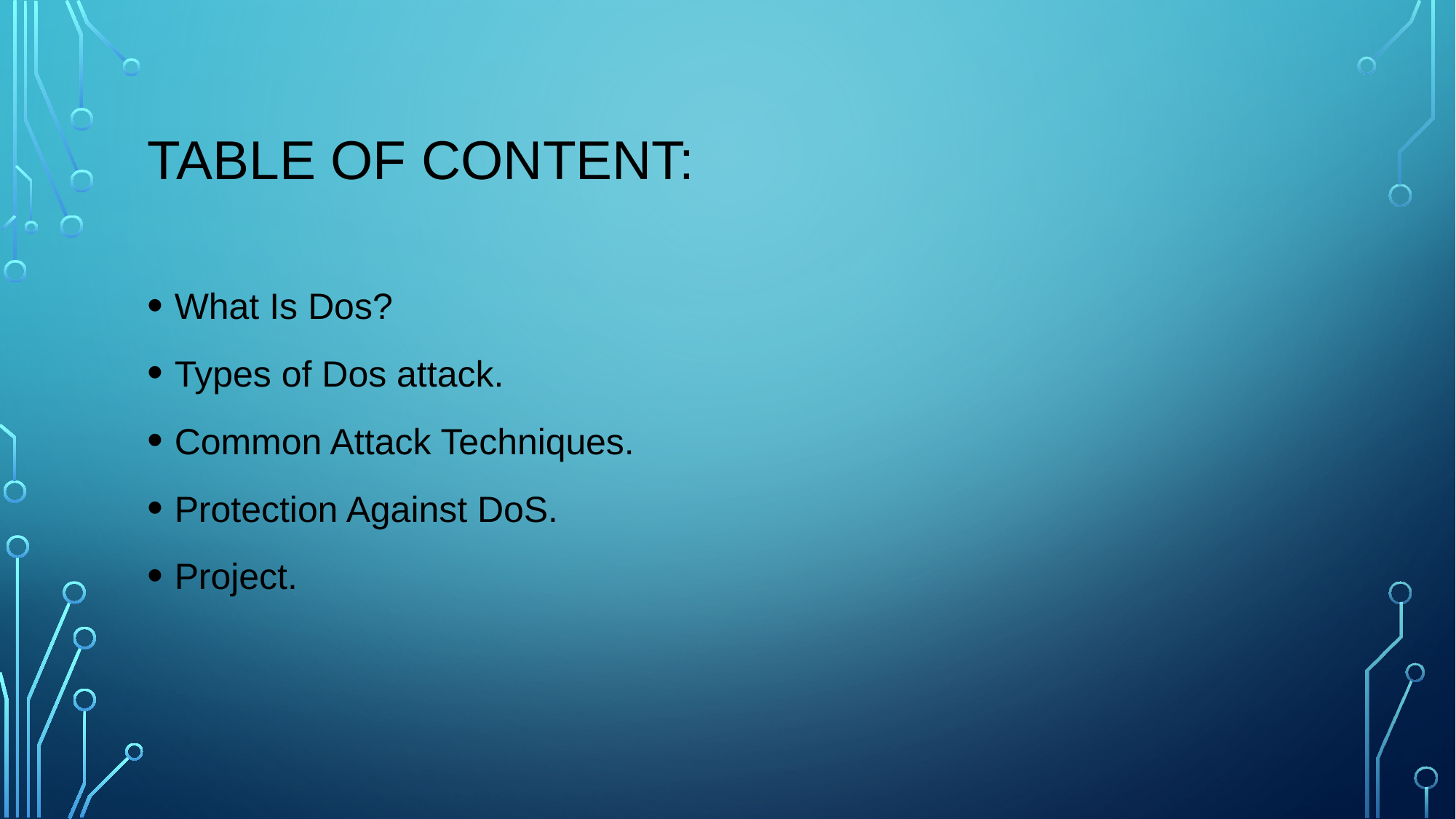

# Table of content:
What Is Dos?
Types of Dos attack.
Common Attack Techniques.
Protection Against DoS.
Project.